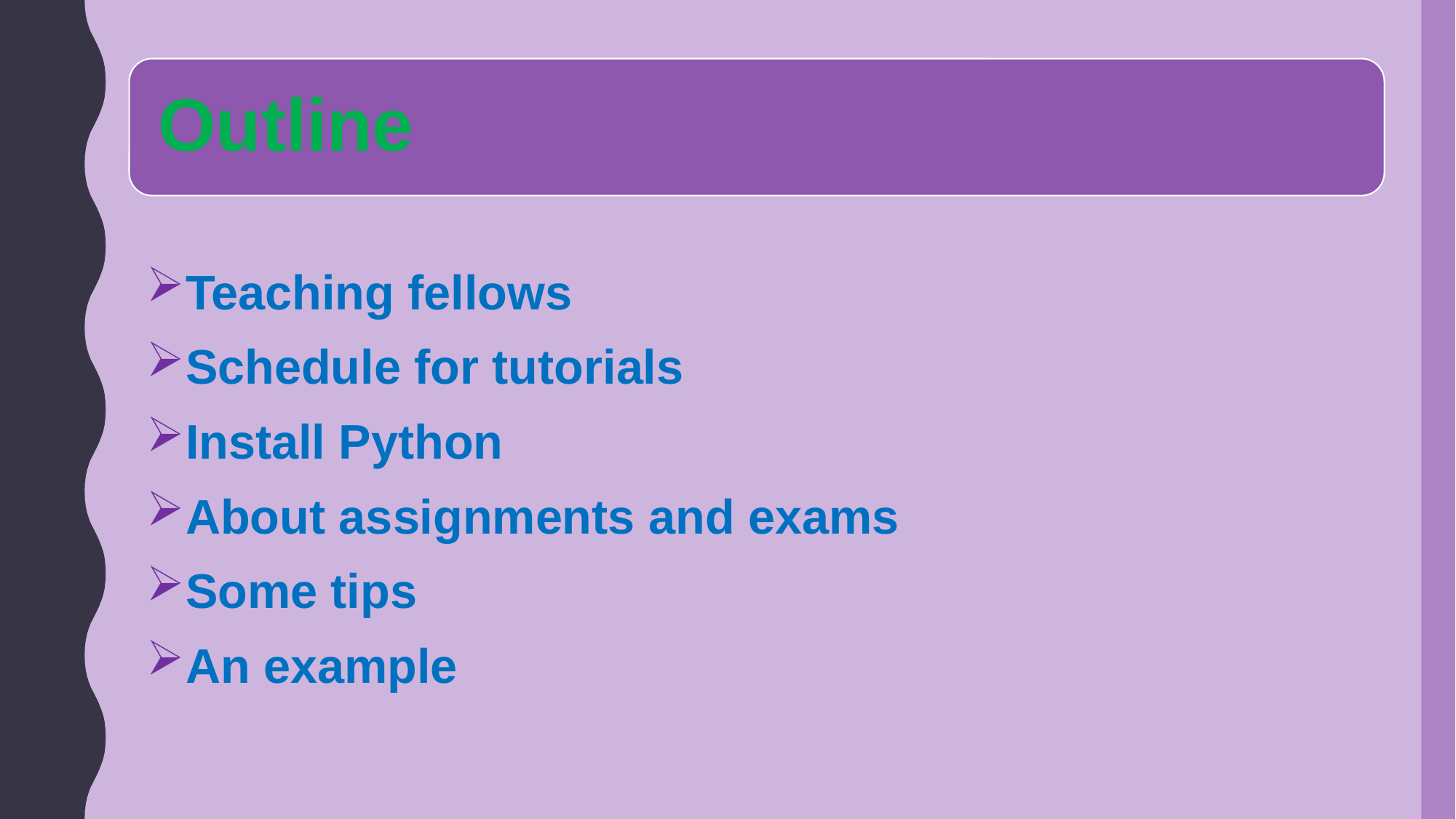

Outline
Teaching fellows
Schedule for tutorials
Install Python
About assignments and exams
Some tips
An example